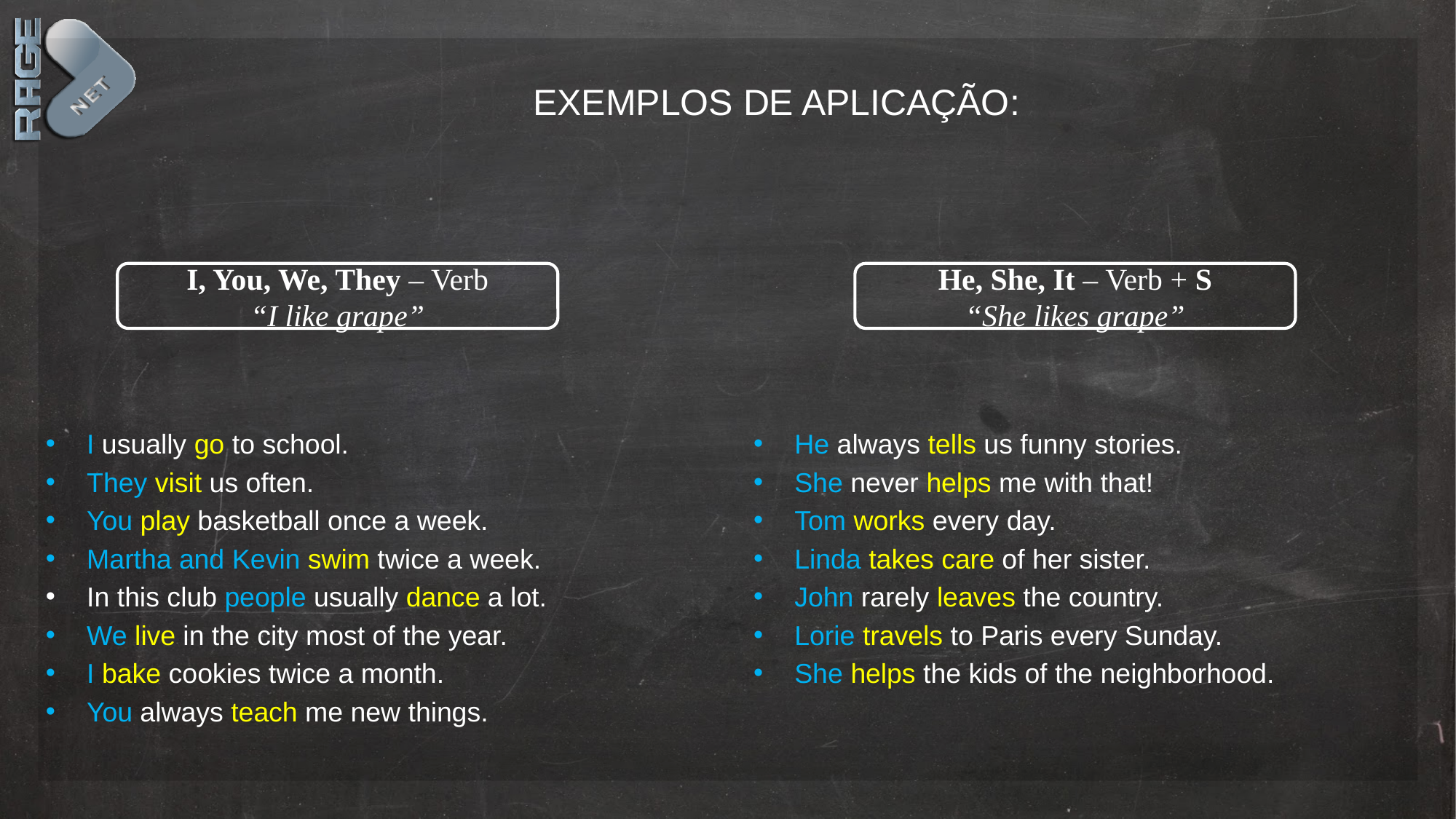

# Exemplos de aplicação:
I, You, We, They – Verb
“I like grape”
He, She, It – Verb + S
“She likes grape”
I usually go to school.
They visit us often.
You play basketball once a week.
Martha and Kevin swim twice a week.
In this club people usually dance a lot.
We live in the city most of the year.
I bake cookies twice a month.
You always teach me new things.
He always tells us funny stories.
She never helps me with that!
Tom works every day.
Linda takes care of her sister.
John rarely leaves the country.
Lorie travels to Paris every Sunday.
She helps the kids of the neighborhood.